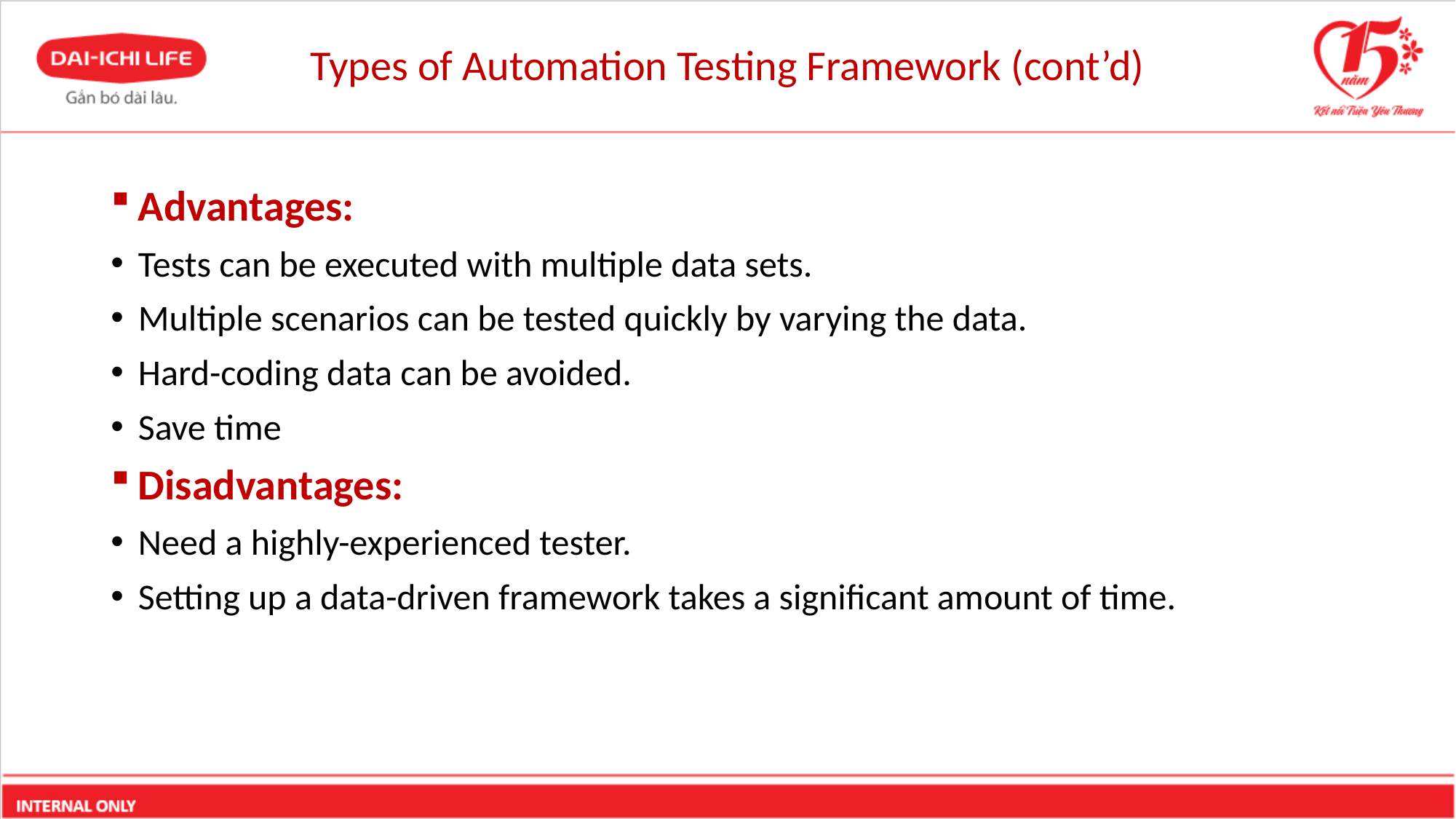

# Types of Automation Testing Framework (cont’d)
Advantages:
Tests can be executed with multiple data sets.
Multiple scenarios can be tested quickly by varying the data.
Hard-coding data can be avoided.
Save time
Disadvantages:
Need a highly-experienced tester.
Setting up a data-driven framework takes a significant amount of time.